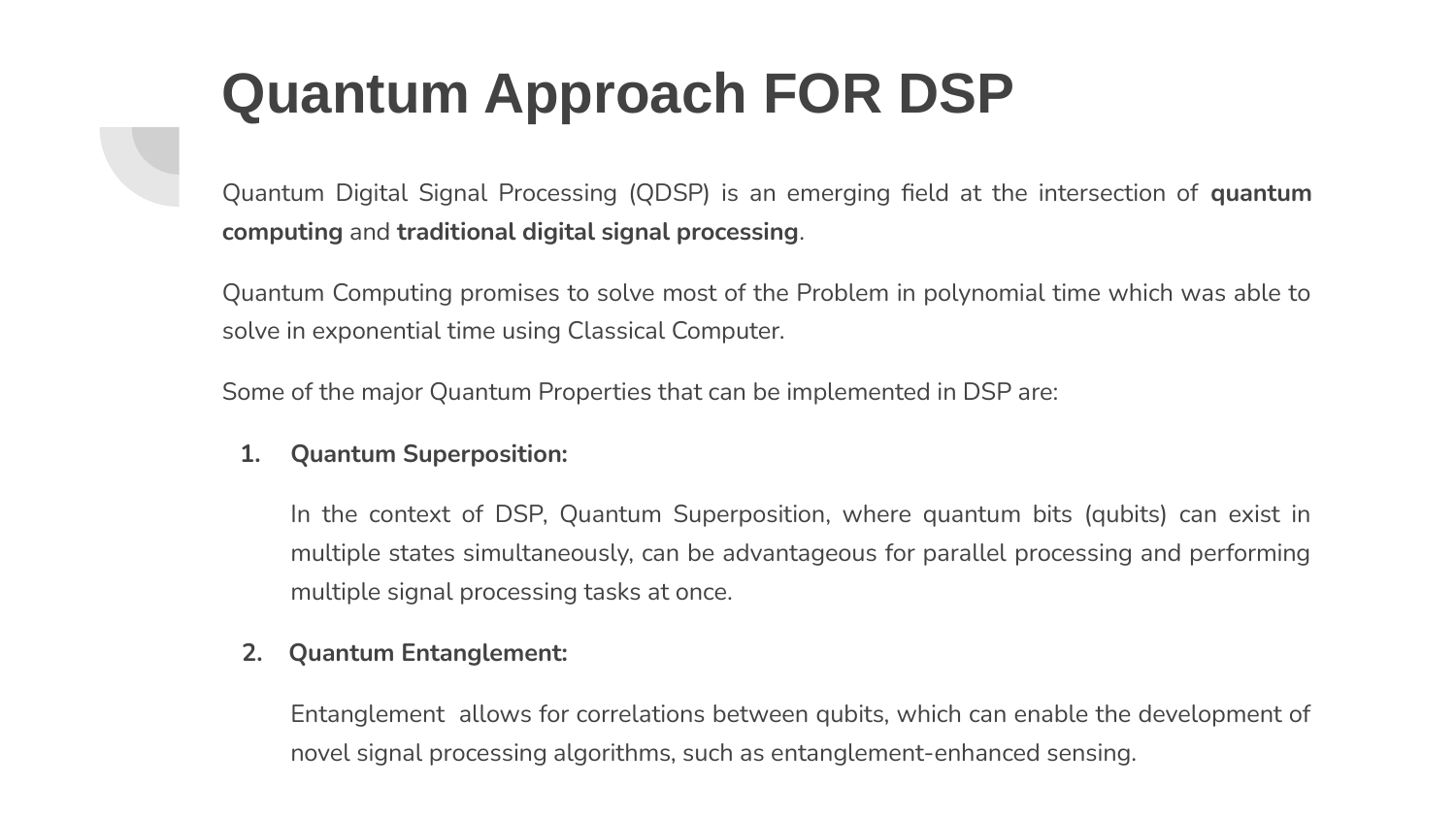

# Quantum Approach FOR DSP
Quantum Digital Signal Processing (QDSP) is an emerging field at the intersection of quantum computing and traditional digital signal processing.
Quantum Computing promises to solve most of the Problem in polynomial time which was able to solve in exponential time using Classical Computer.
Some of the major Quantum Properties that can be implemented in DSP are:
Quantum Superposition:
In the context of DSP, Quantum Superposition, where quantum bits (qubits) can exist in multiple states simultaneously, can be advantageous for parallel processing and performing multiple signal processing tasks at once.
   2.    Quantum Entanglement:
Entanglement  allows for correlations between qubits, which can enable the development of novel signal processing algorithms, such as entanglement-enhanced sensing.